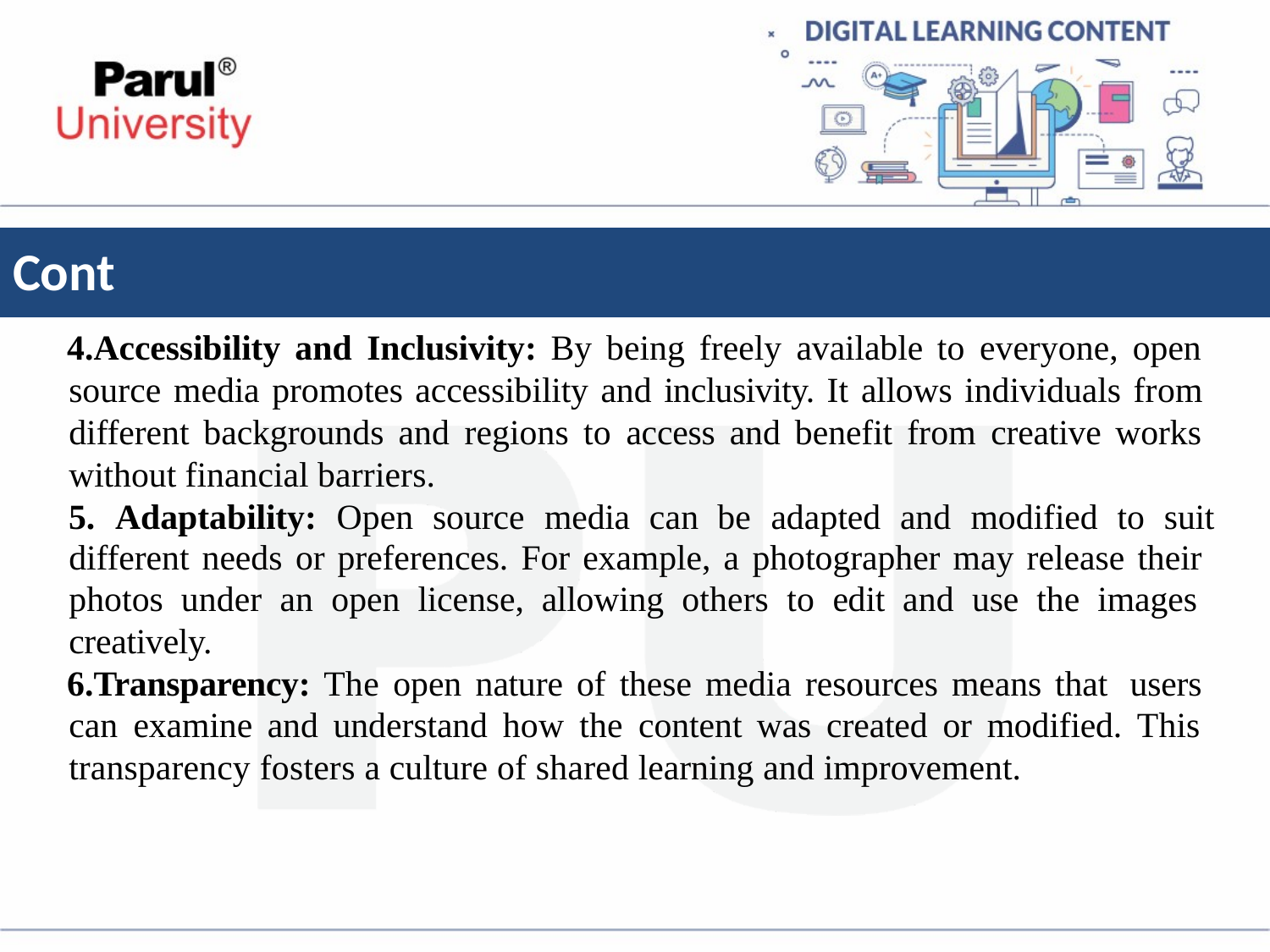

# Cont
Accessibility and Inclusivity: By being freely available to everyone, open  source media promotes accessibility and inclusivity. It allows individuals from  different backgrounds and regions to access and benefit from creative works  without financial barriers.
Adaptability: Open source media can  be  adapted and modified to  suit
different needs or preferences. For example, a photographer may release their  photos under an open license, allowing others to edit and use the images  creatively.
Transparency: The open nature of these media resources means that users  can examine and understand how the content was created or modified. This  transparency fosters a culture of shared learning and improvement.